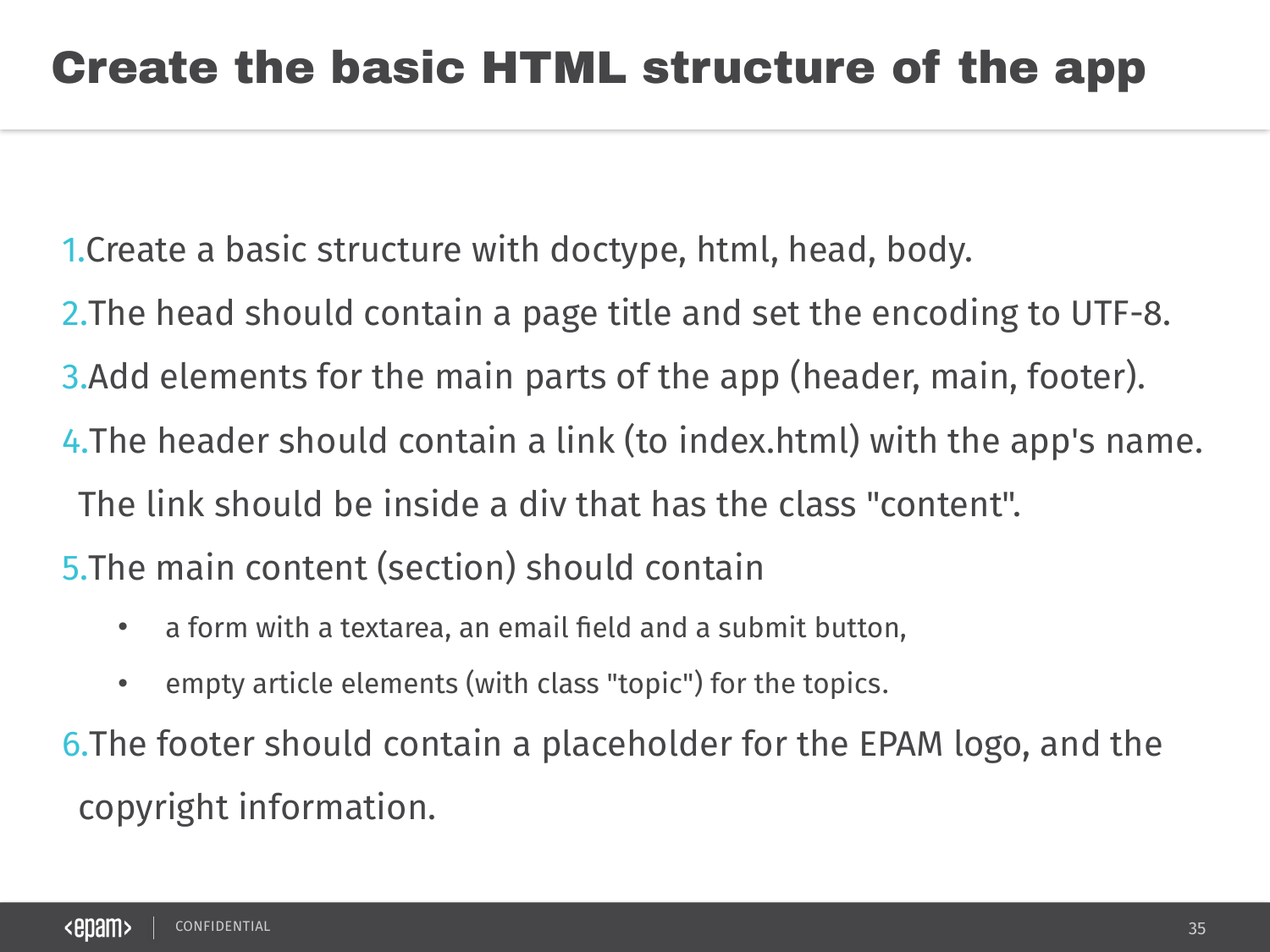

Create the basic HTML structure of the app
Create a basic structure with doctype, html, head, body.
The head should contain a page title and set the encoding to UTF-8.
Add elements for the main parts of the app (header, main, footer).
The header should contain a link (to index.html) with the app's name. The link should be inside a div that has the class "content".
The main content (section) should contain
a form with a textarea, an email field and a submit button,
empty article elements (with class "topic") for the topics.
The footer should contain a placeholder for the EPAM logo, and the copyright information.